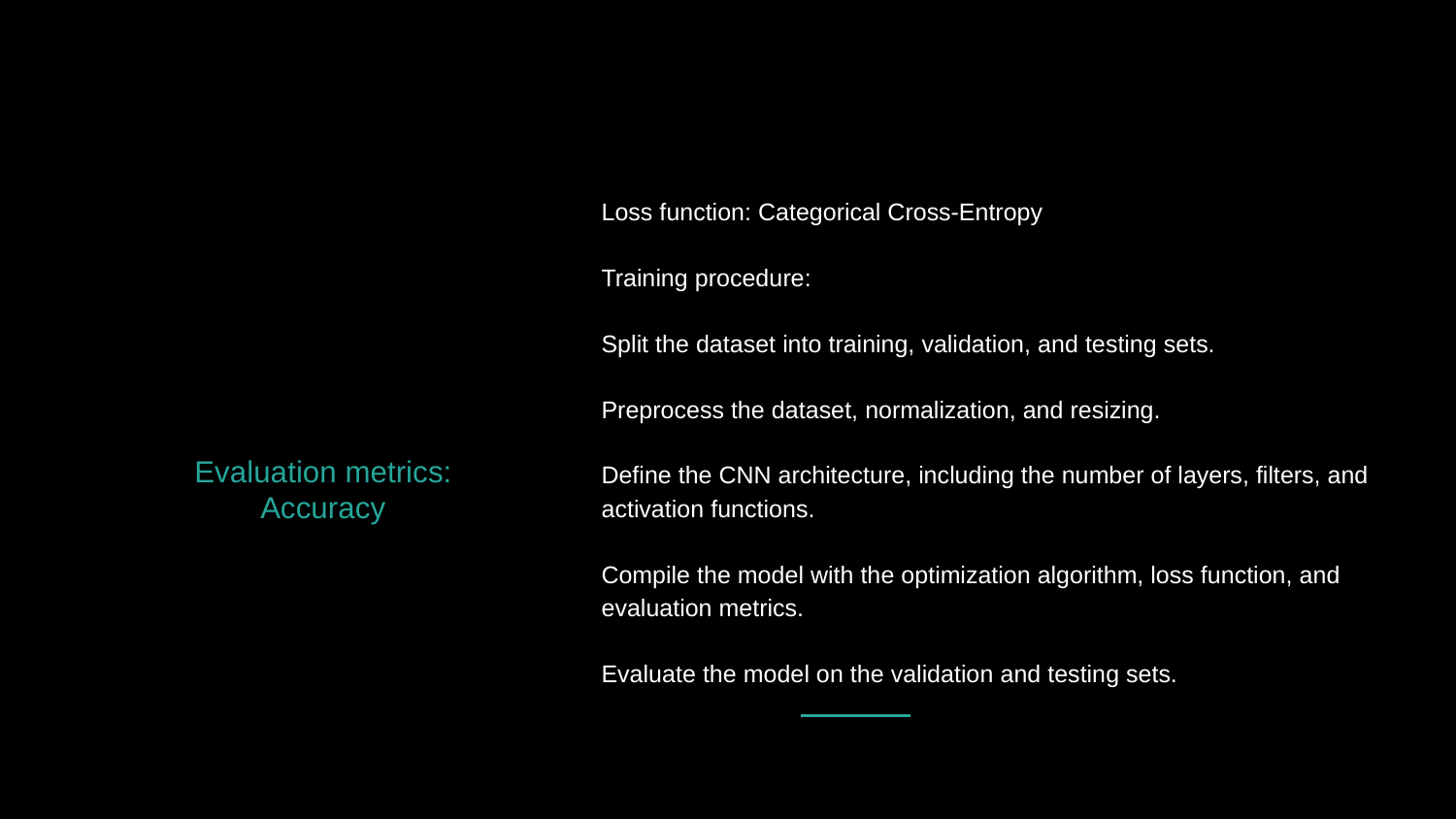

Loss function: Categorical Cross-Entropy
Training procedure:
Split the dataset into training, validation, and testing sets.
Preprocess the dataset, normalization, and resizing.
Define the CNN architecture, including the number of layers, filters, and activation functions.
Compile the model with the optimization algorithm, loss function, and evaluation metrics.
Evaluate the model on the validation and testing sets.
# Evaluation metrics:
Accuracy